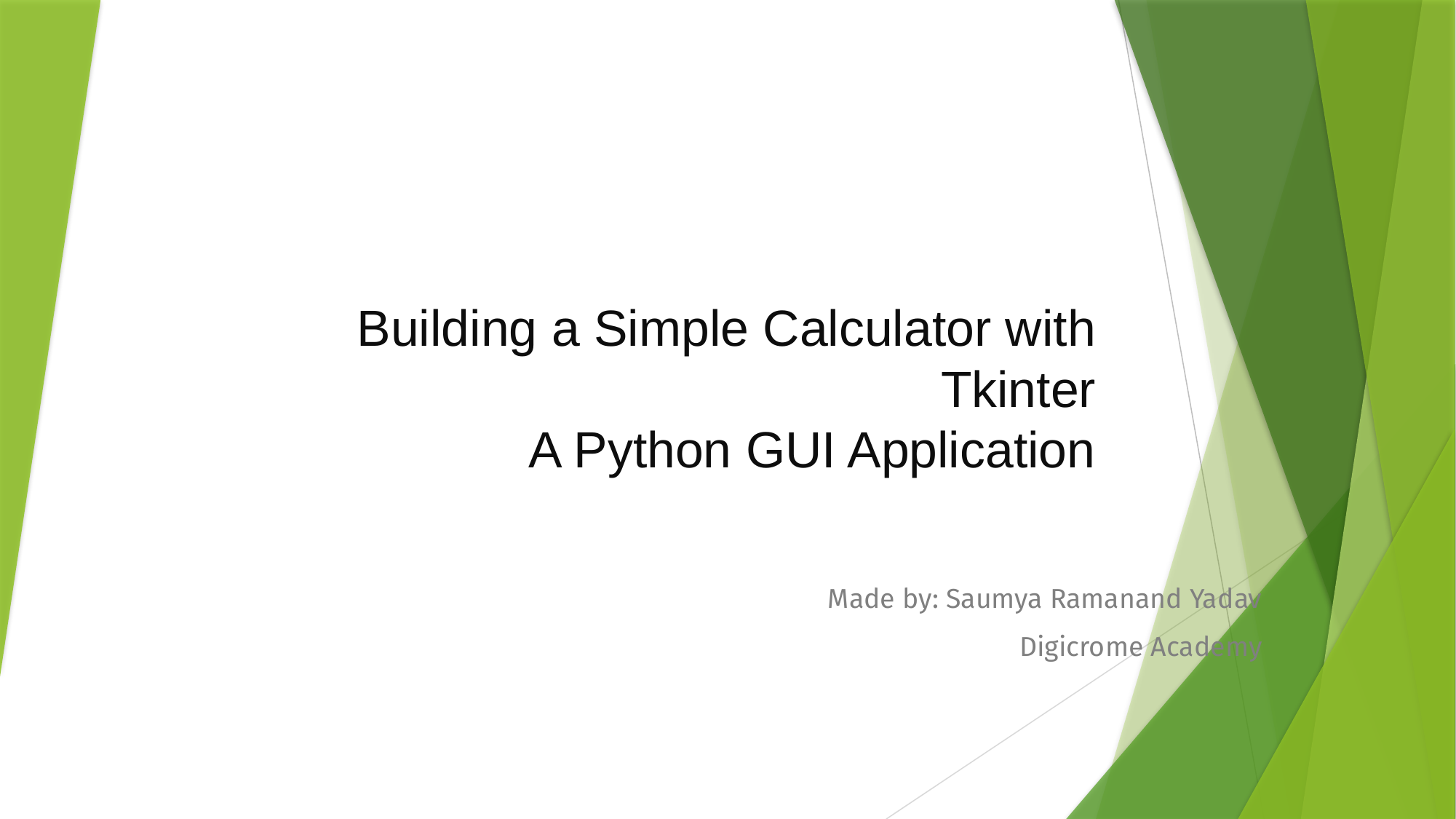

# Building a Simple Calculator with Tkinter A Python GUI Application
Made by: Saumya Ramanand Yadav
Digicrome Academy